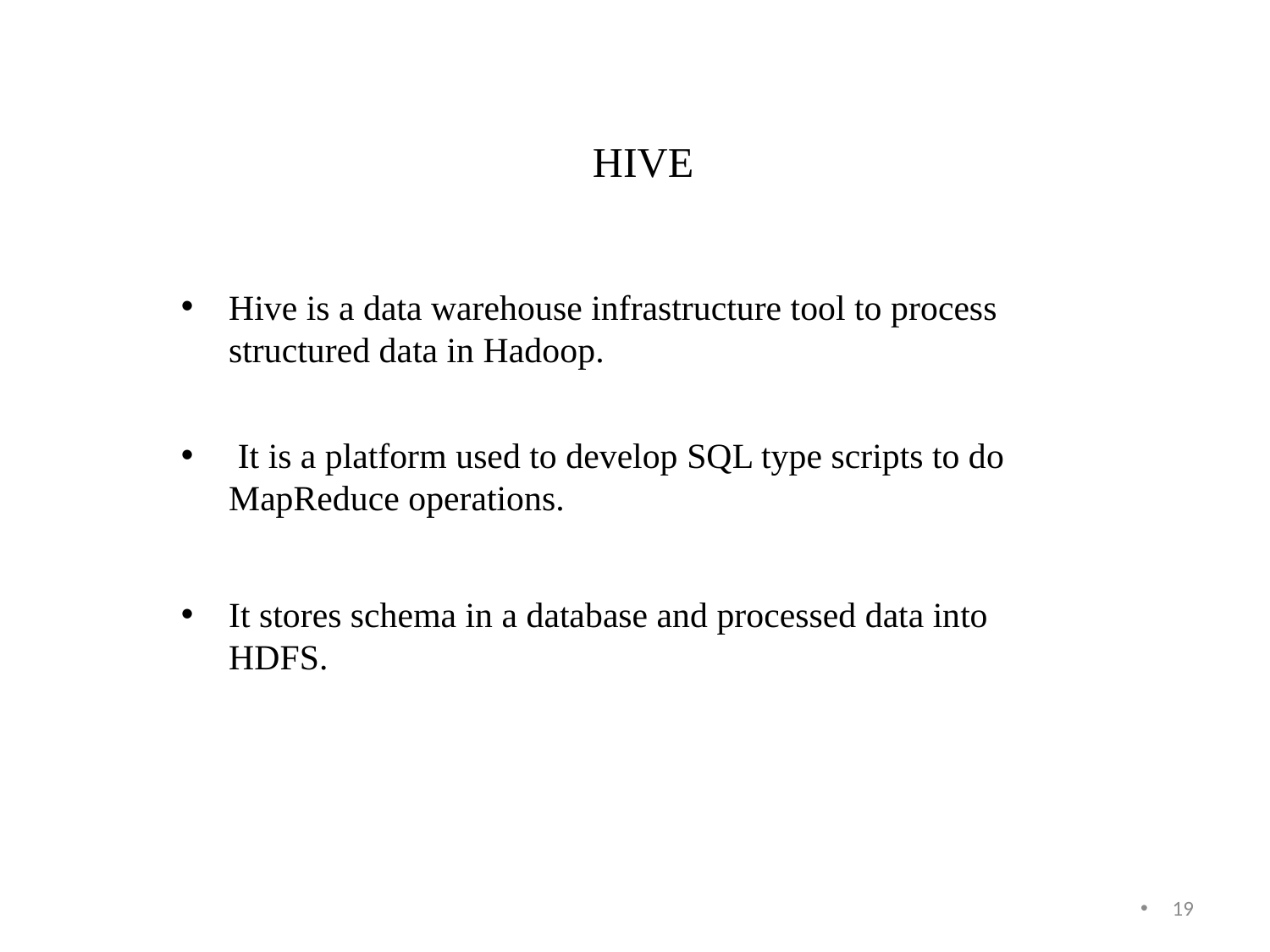

HIVE
Hive is a data warehouse infrastructure tool to process structured data in Hadoop.
 It is a platform used to develop SQL type scripts to do MapReduce operations.
It stores schema in a database and processed data into HDFS.
19